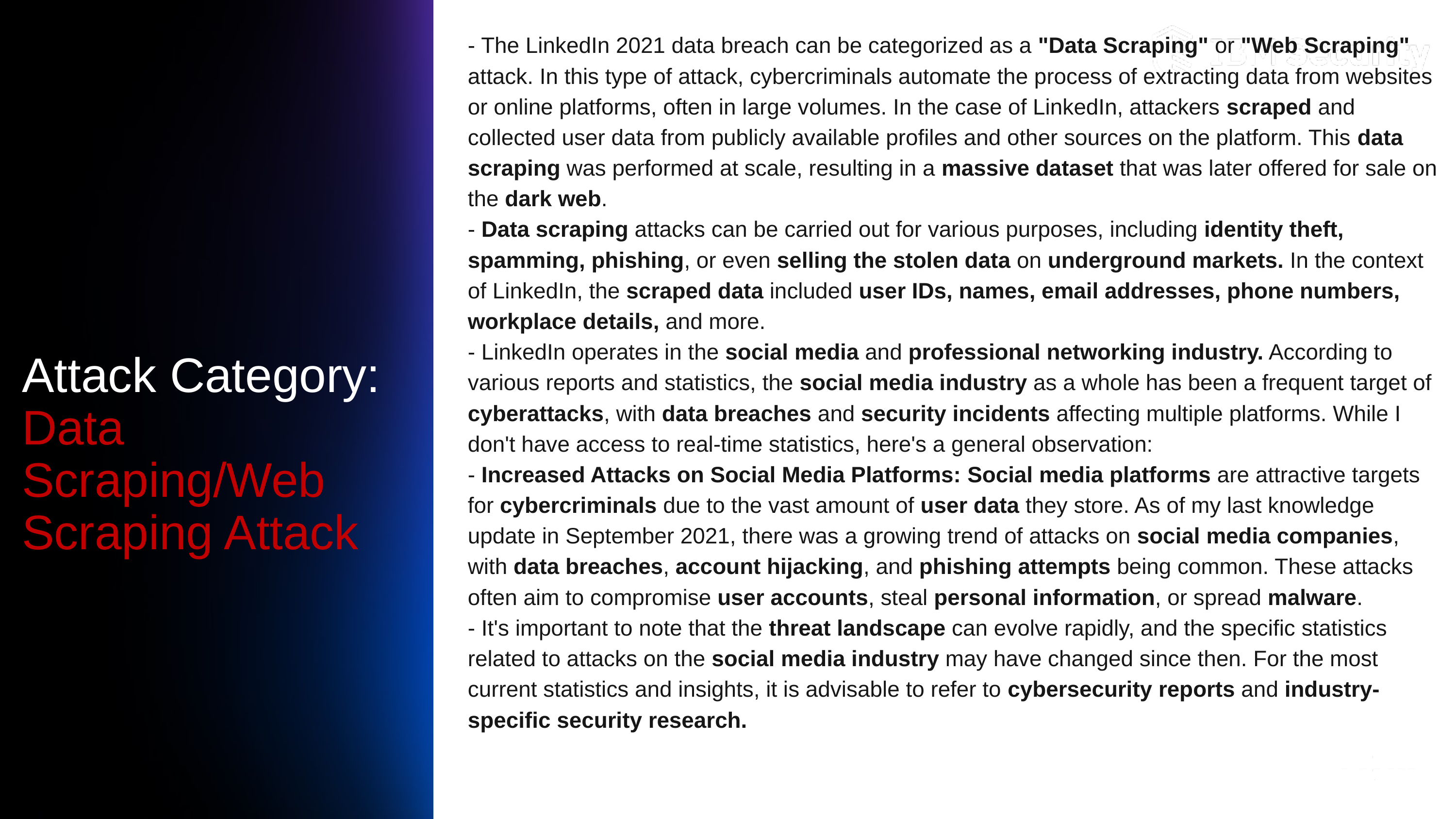

- The LinkedIn 2021 data breach can be categorized as a "Data Scraping" or "Web Scraping" attack. In this type of attack, cybercriminals automate the process of extracting data from websites or online platforms, often in large volumes. In the case of LinkedIn, attackers scraped and collected user data from publicly available profiles and other sources on the platform. This data scraping was performed at scale, resulting in a massive dataset that was later offered for sale on the dark web.
- Data scraping attacks can be carried out for various purposes, including identity theft, spamming, phishing, or even selling the stolen data on underground markets. In the context of LinkedIn, the scraped data included user IDs, names, email addresses, phone numbers, workplace details, and more.
- LinkedIn operates in the social media and professional networking industry. According to various reports and statistics, the social media industry as a whole has been a frequent target of cyberattacks, with data breaches and security incidents affecting multiple platforms. While I don't have access to real-time statistics, here's a general observation:
- Increased Attacks on Social Media Platforms: Social media platforms are attractive targets for cybercriminals due to the vast amount of user data they store. As of my last knowledge update in September 2021, there was a growing trend of attacks on social media companies, with data breaches, account hijacking, and phishing attempts being common. These attacks often aim to compromise user accounts, steal personal information, or spread malware.
- It's important to note that the threat landscape can evolve rapidly, and the specific statistics related to attacks on the social media industry may have changed since then. For the most current statistics and insights, it is advisable to refer to cybersecurity reports and industry-specific security research.
Attack Category:
Data Scraping/Web Scraping Attack